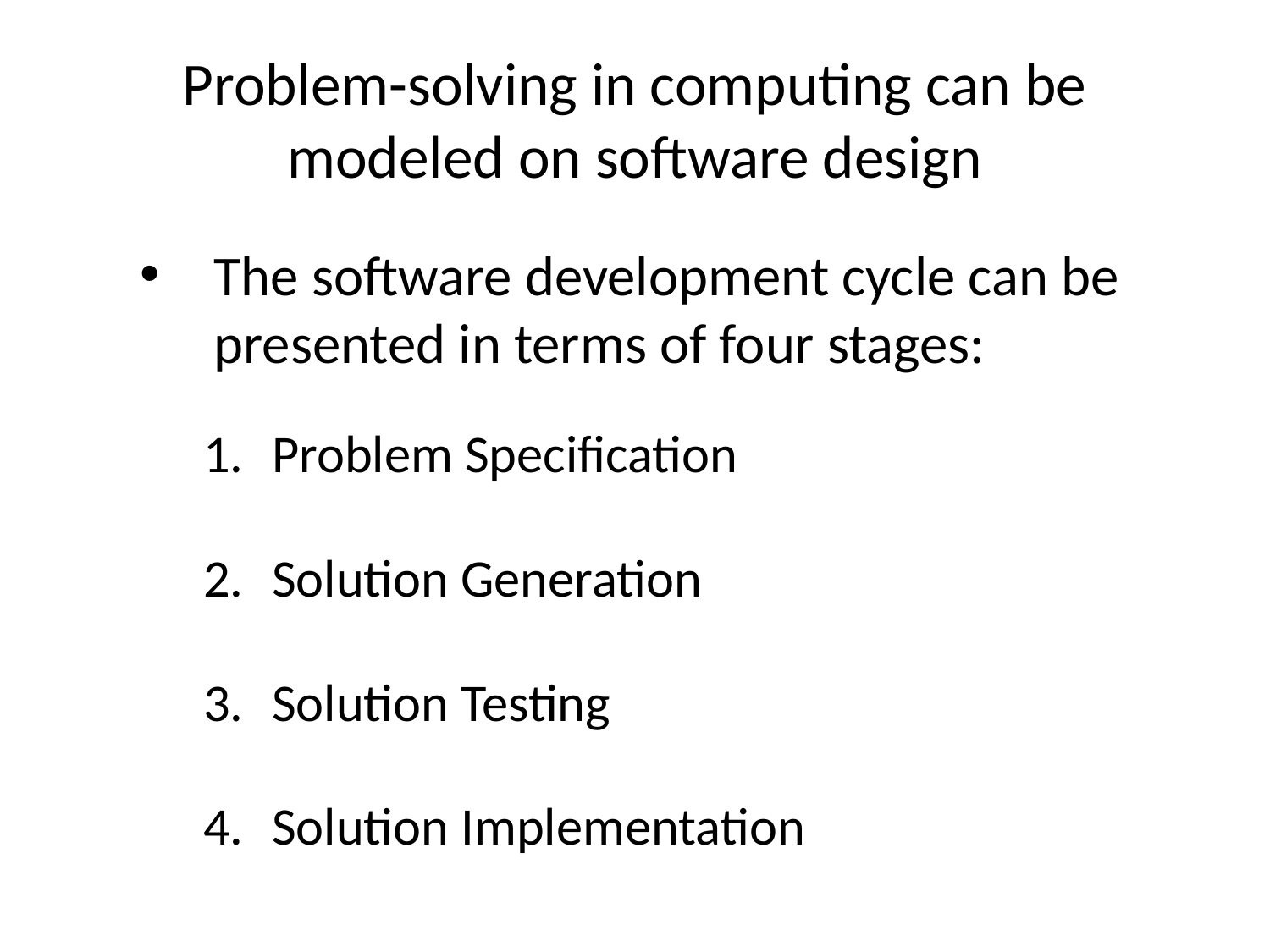

# Problem-solving in computing can be modeled on software design
The software development cycle can be presented in terms of four stages:

Problem Specification

Solution Generation

Solution Testing

Solution Implementation